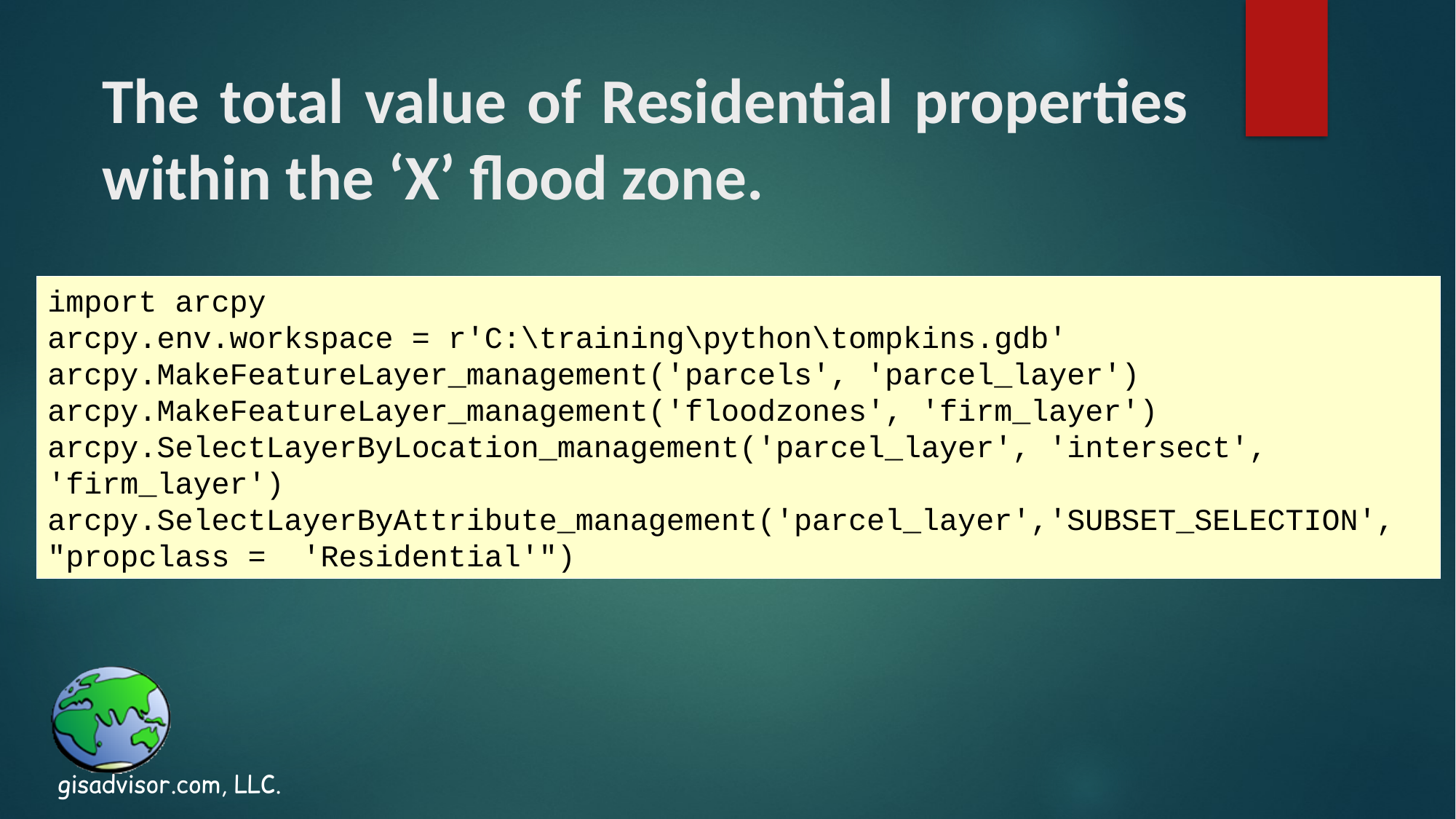

# The total value of Residential properties within the ‘X’ flood zone.
import arcpy
arcpy.env.workspace = r'C:\training\python\tompkins.gdb'
arcpy.MakeFeatureLayer_management('parcels', 'parcel_layer')
arcpy.MakeFeatureLayer_management('floodzones', 'firm_layer')
arcpy.SelectLayerByLocation_management('parcel_layer', 'intersect', 'firm_layer')
arcpy.SelectLayerByAttribute_management('parcel_layer','SUBSET_SELECTION', "propclass =  'Residential'")